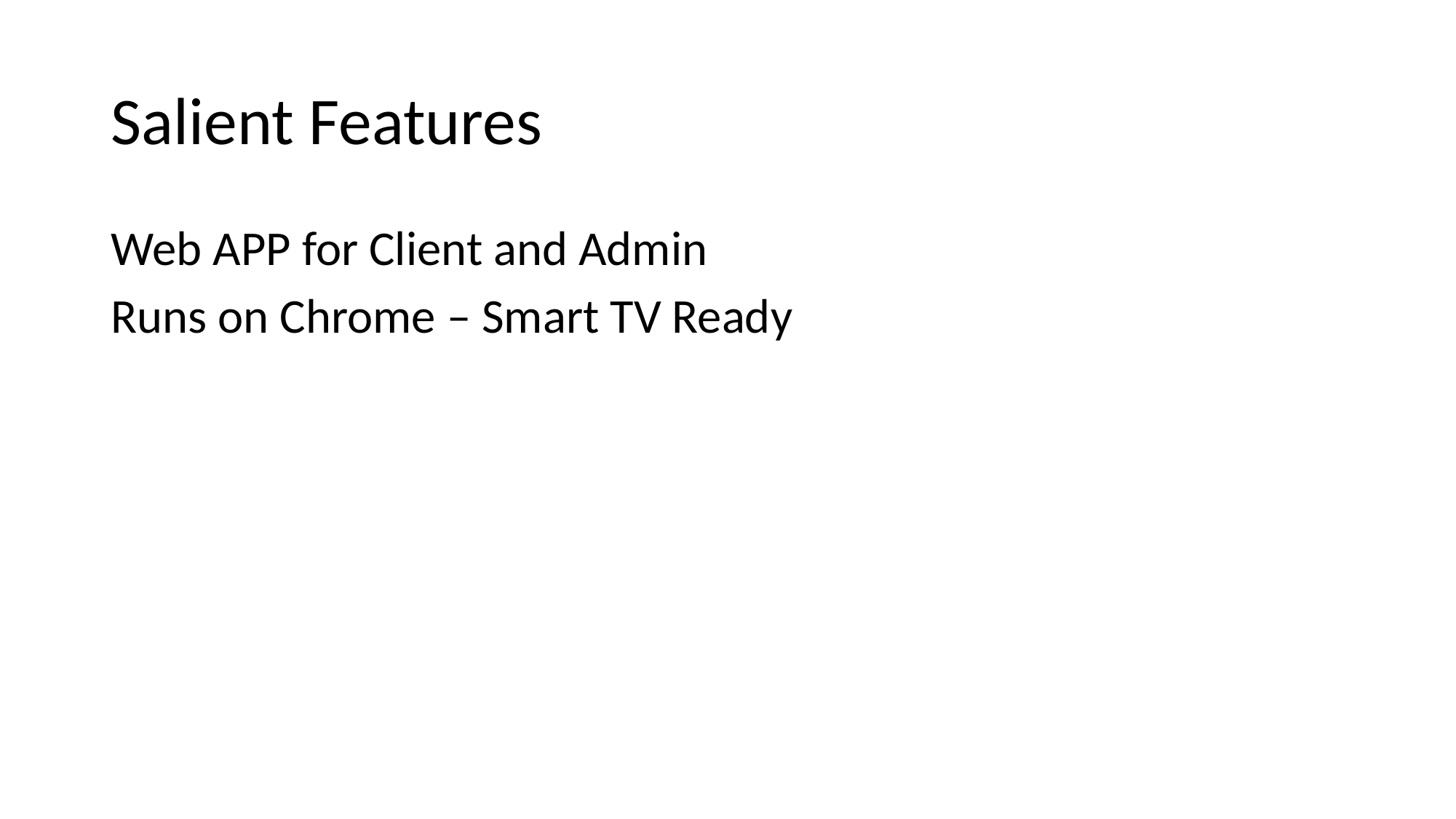

# Salient Features
Web APP for Client and Admin
Runs on Chrome – Smart TV Ready